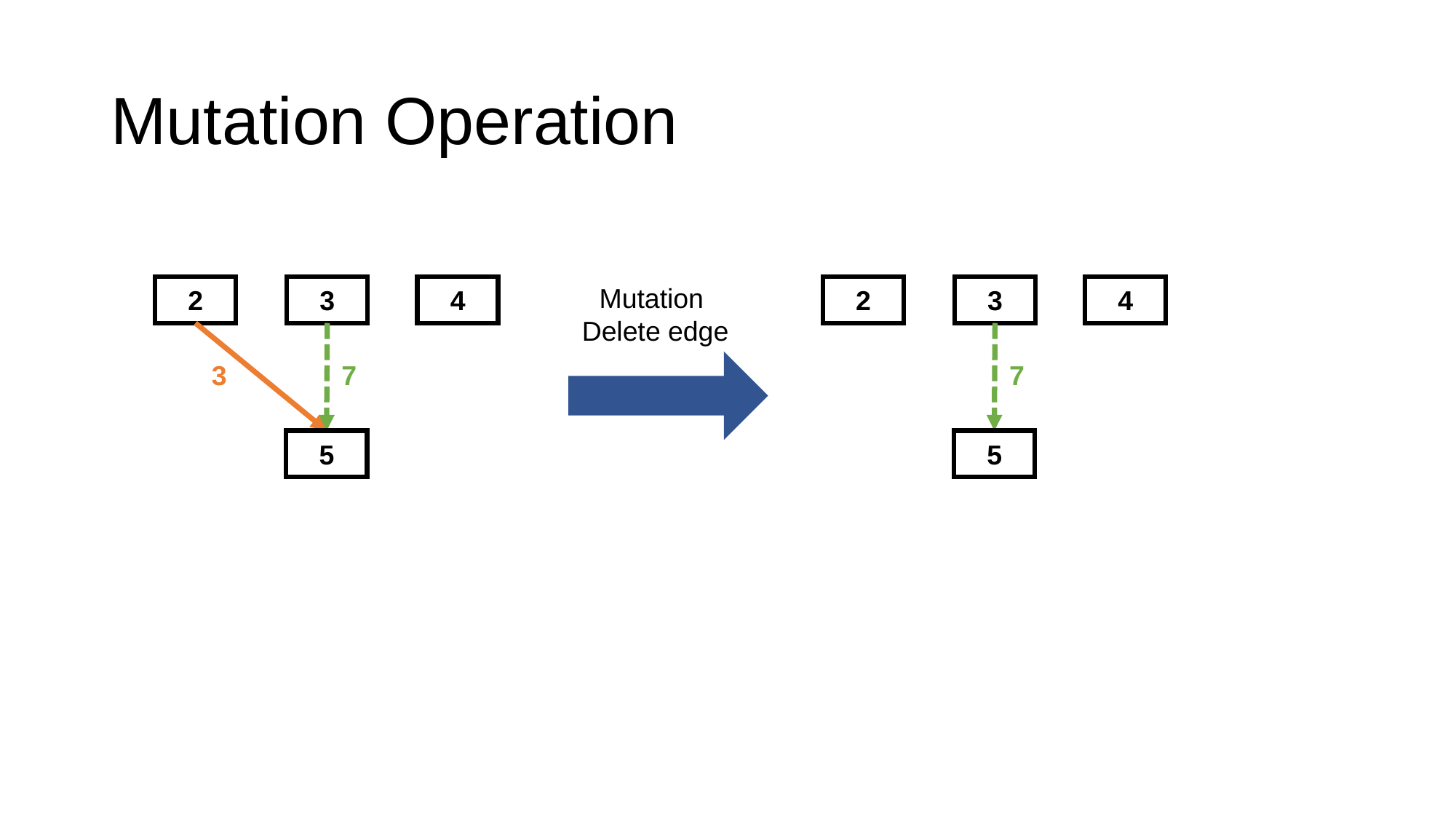

# Mutation Operation
Mutation
Delete edge
2
3
4
2
3
4
3
7
7

5
5